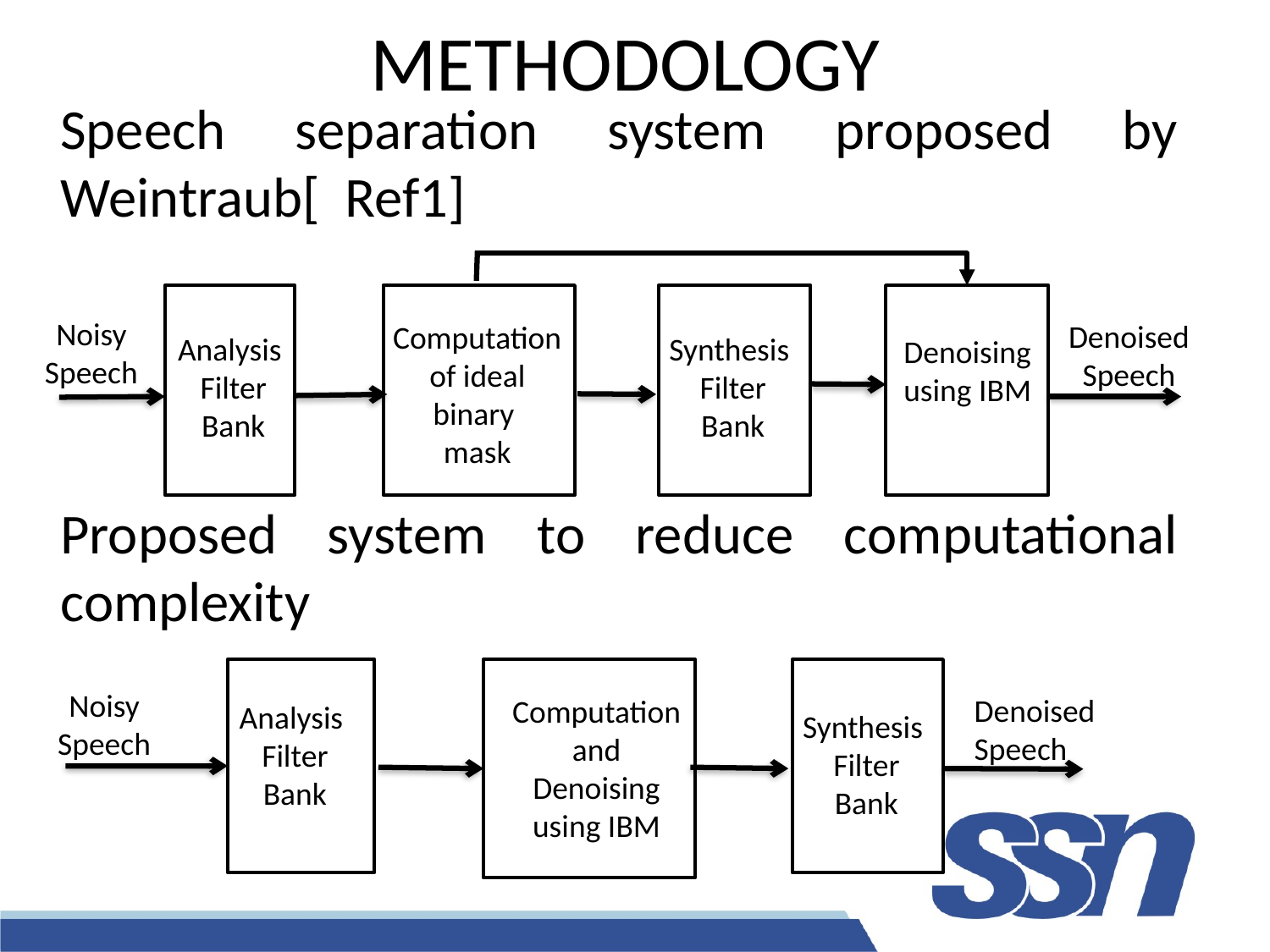

METHODOLOGY
Speech separation system proposed by Weintraub[  Ref1]

Proposed system to reduce computational complexity

Noisy Speech
Denoised Speech
Computation of ideal binary
mask
Analysis
Filter
Bank
Synthesis
Filter
Bank
Denoising using IBM

Noisy Speech
Denoised Speech
Computation and Denoising using IBM

Analysis
Filter
Bank
Synthesis
Filter
Bank